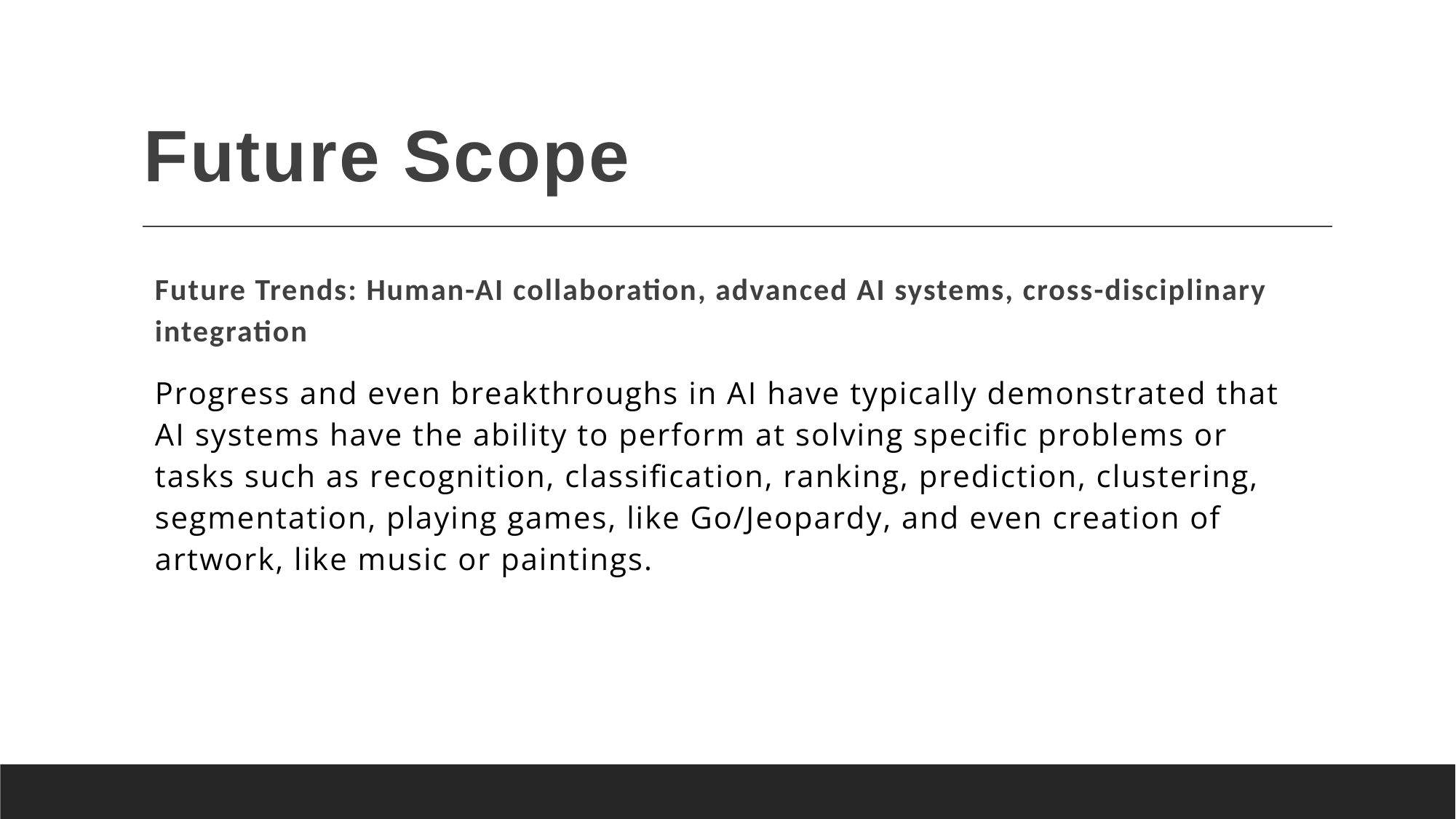

# Future Scope
Future Trends: Human-AI collaboration, advanced AI systems, cross-disciplinary integration
Progress and even breakthroughs in AI have typically demonstrated that AI systems have the ability to perform at solving specific problems or tasks such as recognition, classification, ranking, prediction, clustering, segmentation, playing games, like Go/Jeopardy, and even creation of artwork, like music or paintings.